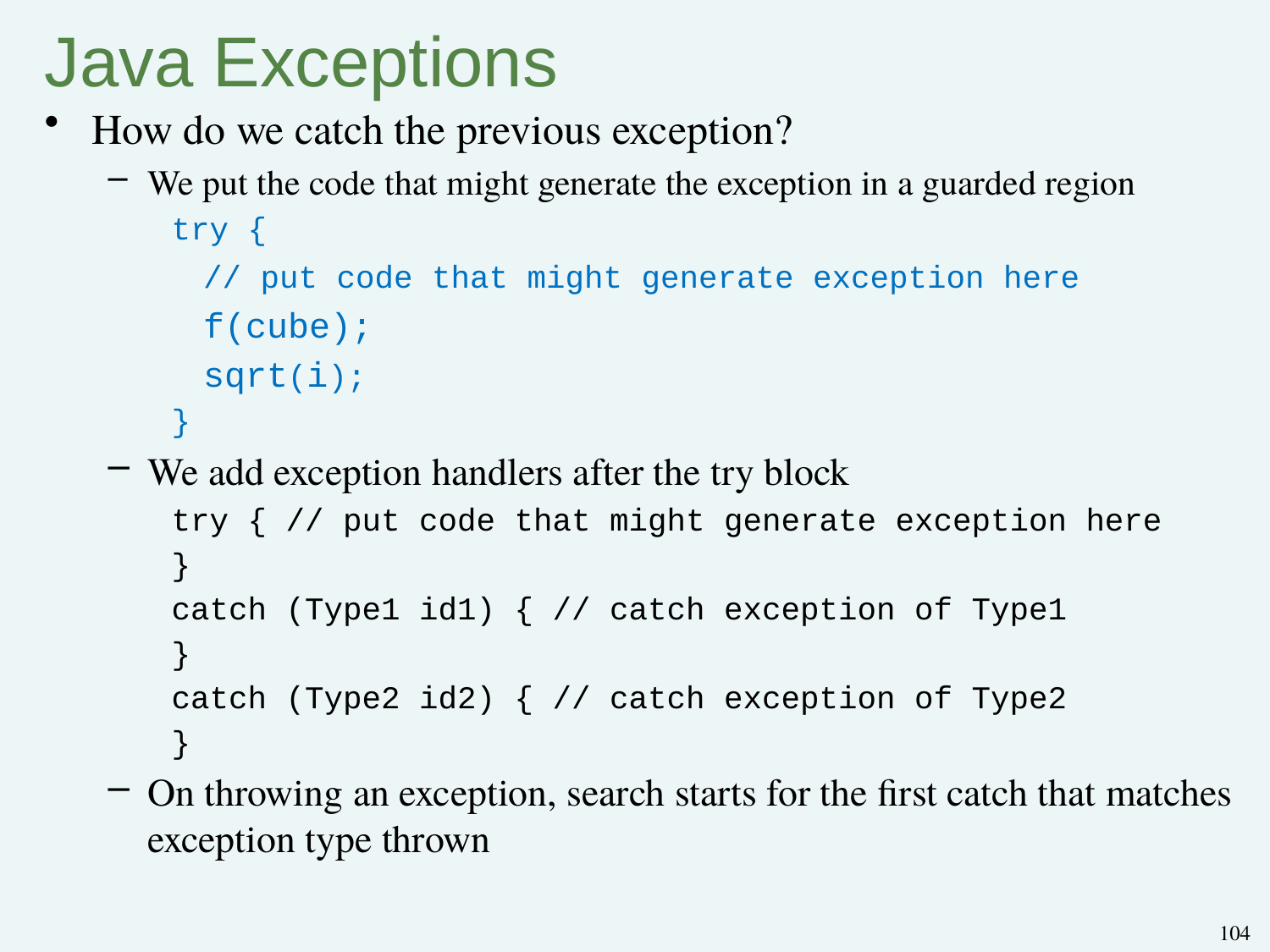

# Java Exceptions
How do we catch the previous exception?
We put the code that might generate the exception in a guarded region
try {
	// put code that might generate exception here
	f(cube);
	sqrt(i);
}
We add exception handlers after the try block
try { // put code that might generate exception here
}
catch (Type1 id1) { // catch exception of Type1
}
catch (Type2 id2) { // catch exception of Type2
}
On throwing an exception, search starts for the first catch that matches exception type thrown